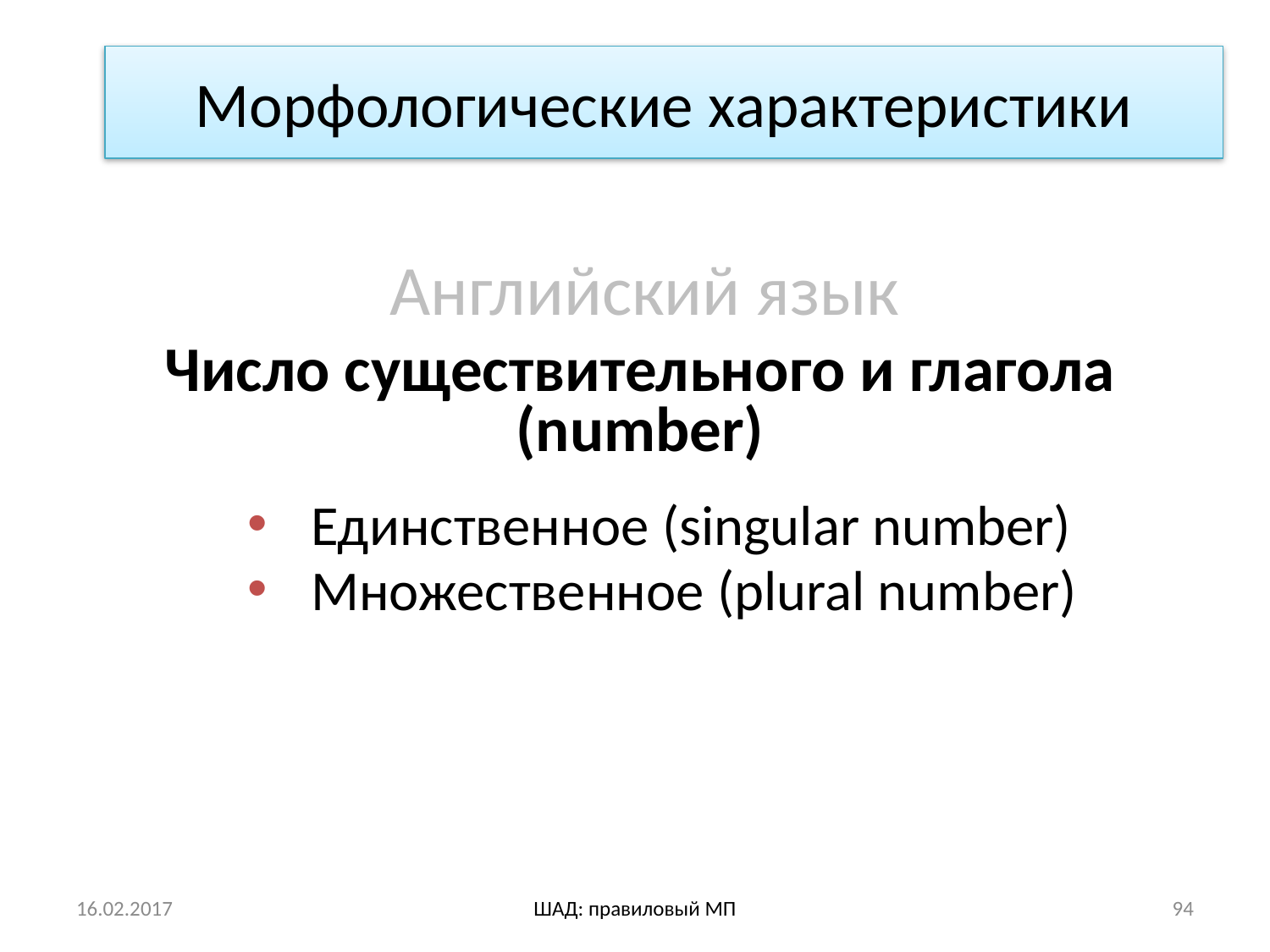

# Морфологические характеристики
Английский язык
Число существительного и глагола (number)
Единственное (singular number)
Множественное (plural number)
16.02.2017
ШАД: правиловый МП
94